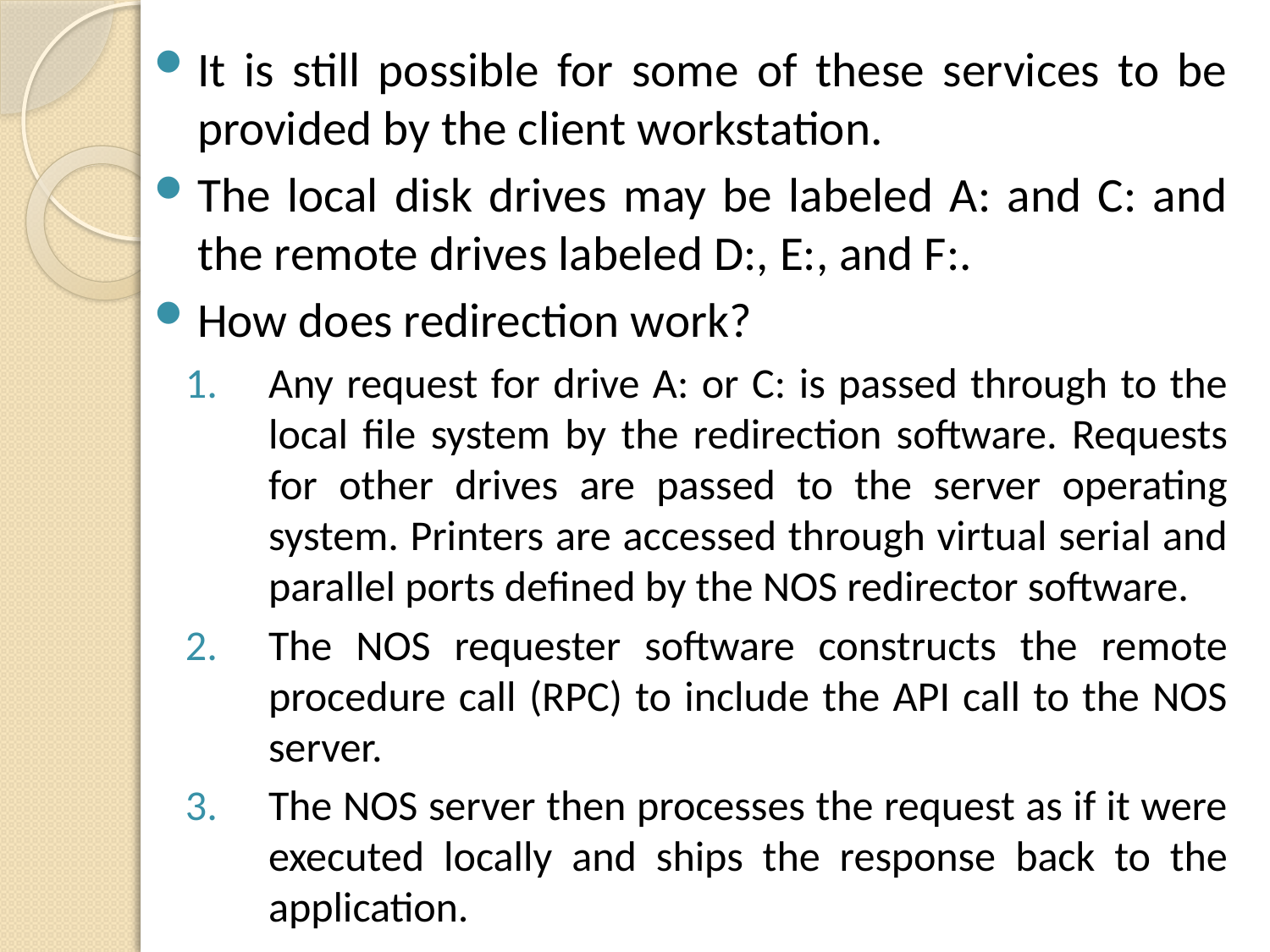

It is still possible for some of these services to be provided by the client workstation.
The local disk drives may be labeled A: and C: and the remote drives labeled D:, E:, and F:.
How does redirection work?
Any request for drive A: or C: is passed through to the local file system by the redirection software. Requests for other drives are passed to the server operating system. Printers are accessed through virtual serial and parallel ports defined by the NOS redirector software.
The NOS requester software constructs the remote procedure call (RPC) to include the API call to the NOS server.
The NOS server then processes the request as if it were executed locally and ships the response back to the application.